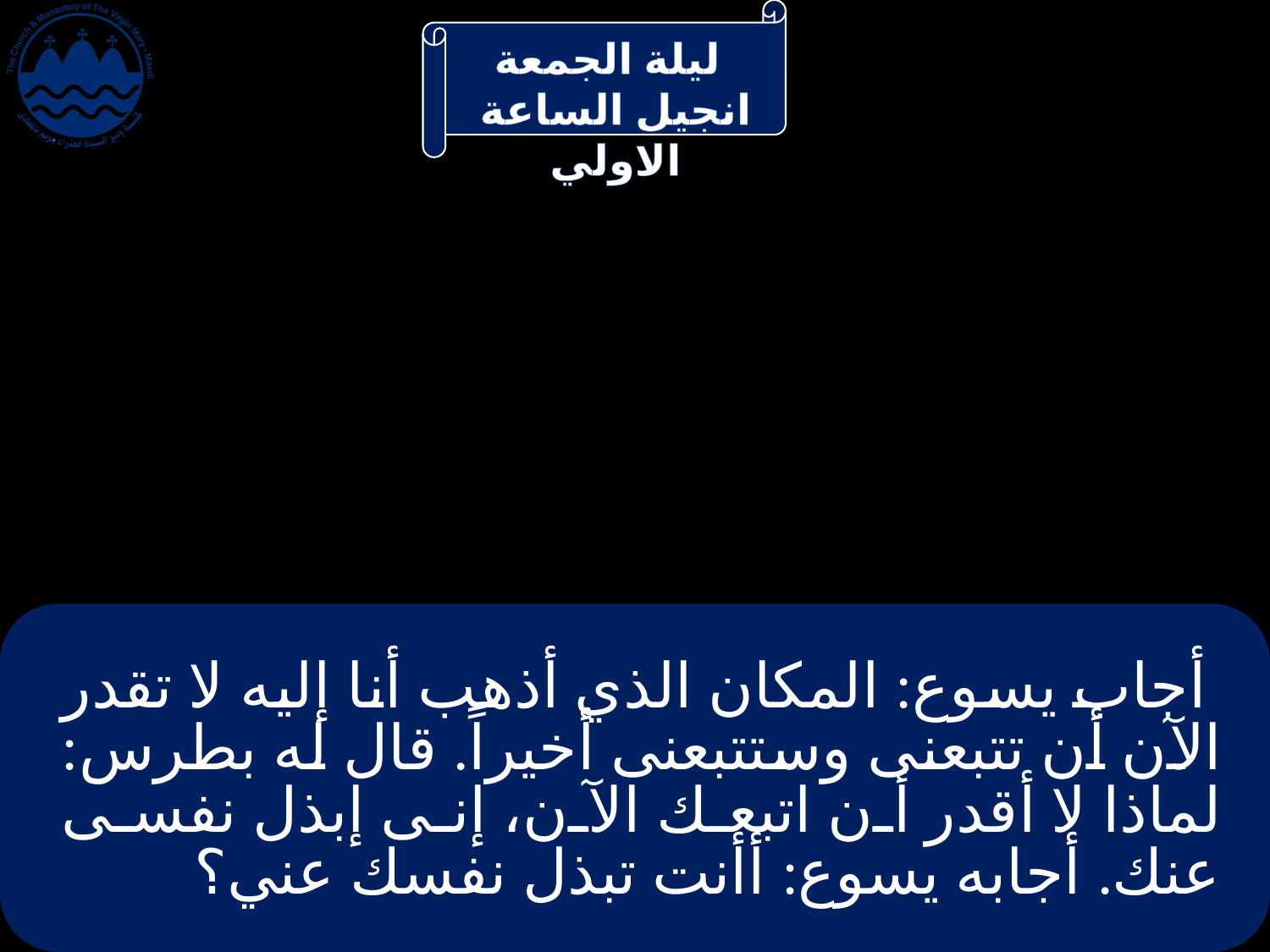

# أجاب يسوع: المكان الذي أذهب أنا إليه لا تقدر الآن أن تتبعنى وستتبعنى أخيراً. قال له بطرس: لماذا لا أقدر أن اتبعك الآن، إنى إبذل نفسى عنك. أجابه يسوع: أأنت تبذل نفسك عني؟